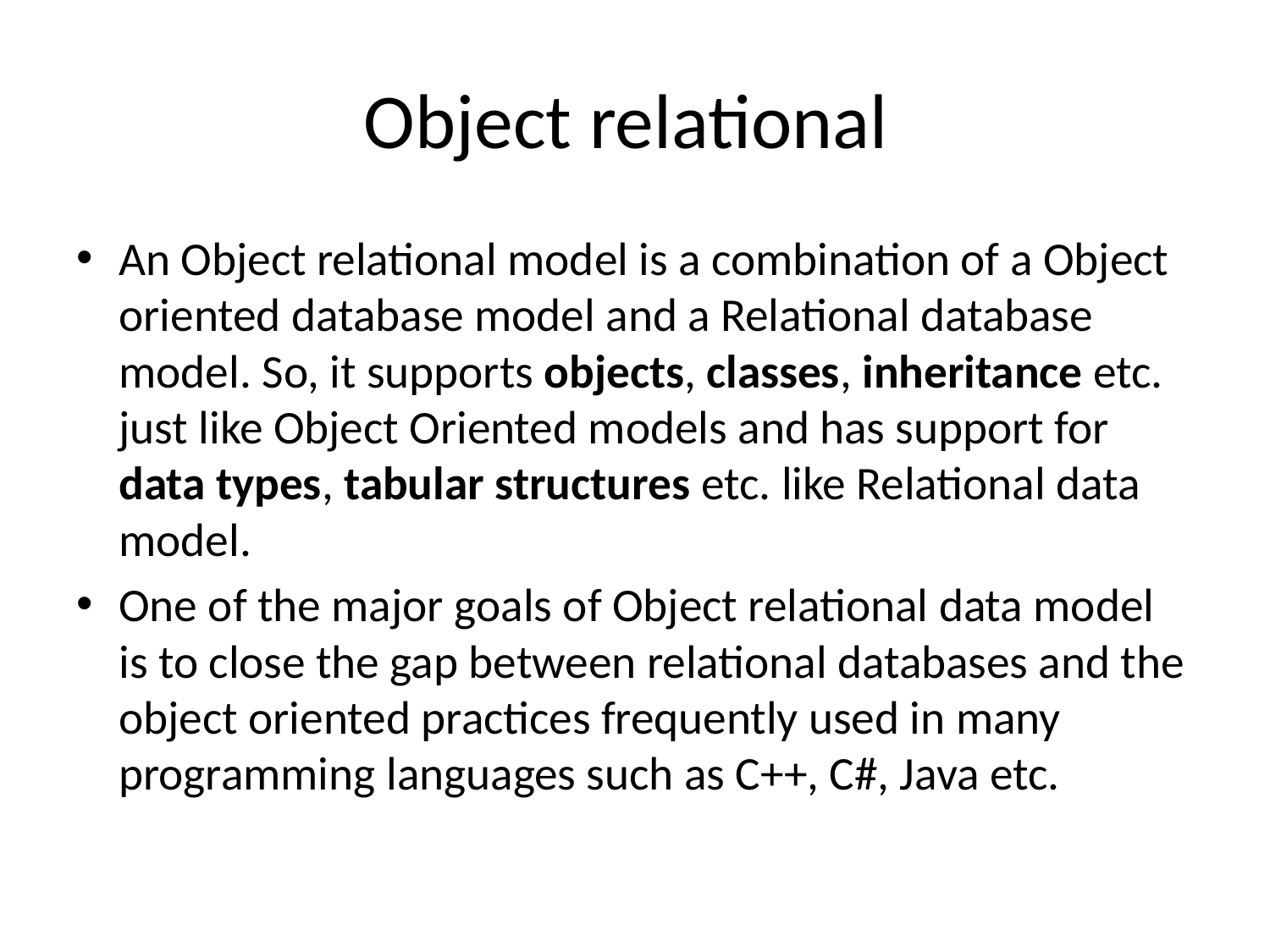

# Object relational
An Object relational model is a combination of a Object oriented database model and a Relational database model. So, it supports objects, classes, inheritance etc. just like Object Oriented models and has support for data types, tabular structures etc. like Relational data model.
One of the major goals of Object relational data model is to close the gap between relational databases and the object oriented practices frequently used in many programming languages such as C++, C#, Java etc.